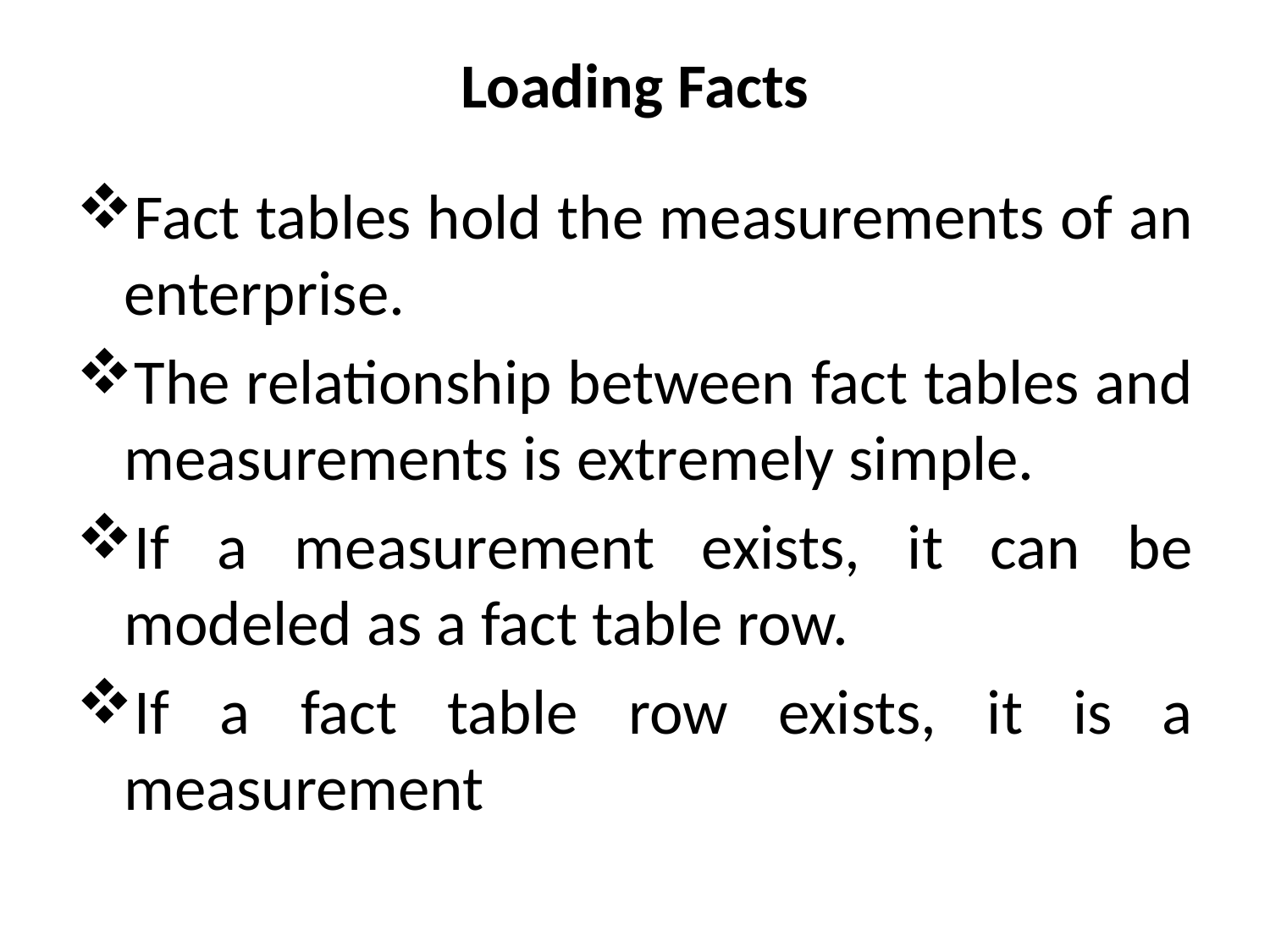

# Loading Facts
Fact tables hold the measurements of an enterprise.
The relationship between fact tables and measurements is extremely simple.
If a measurement exists, it can be modeled as a fact table row.
If a fact table row exists, it is a measurement